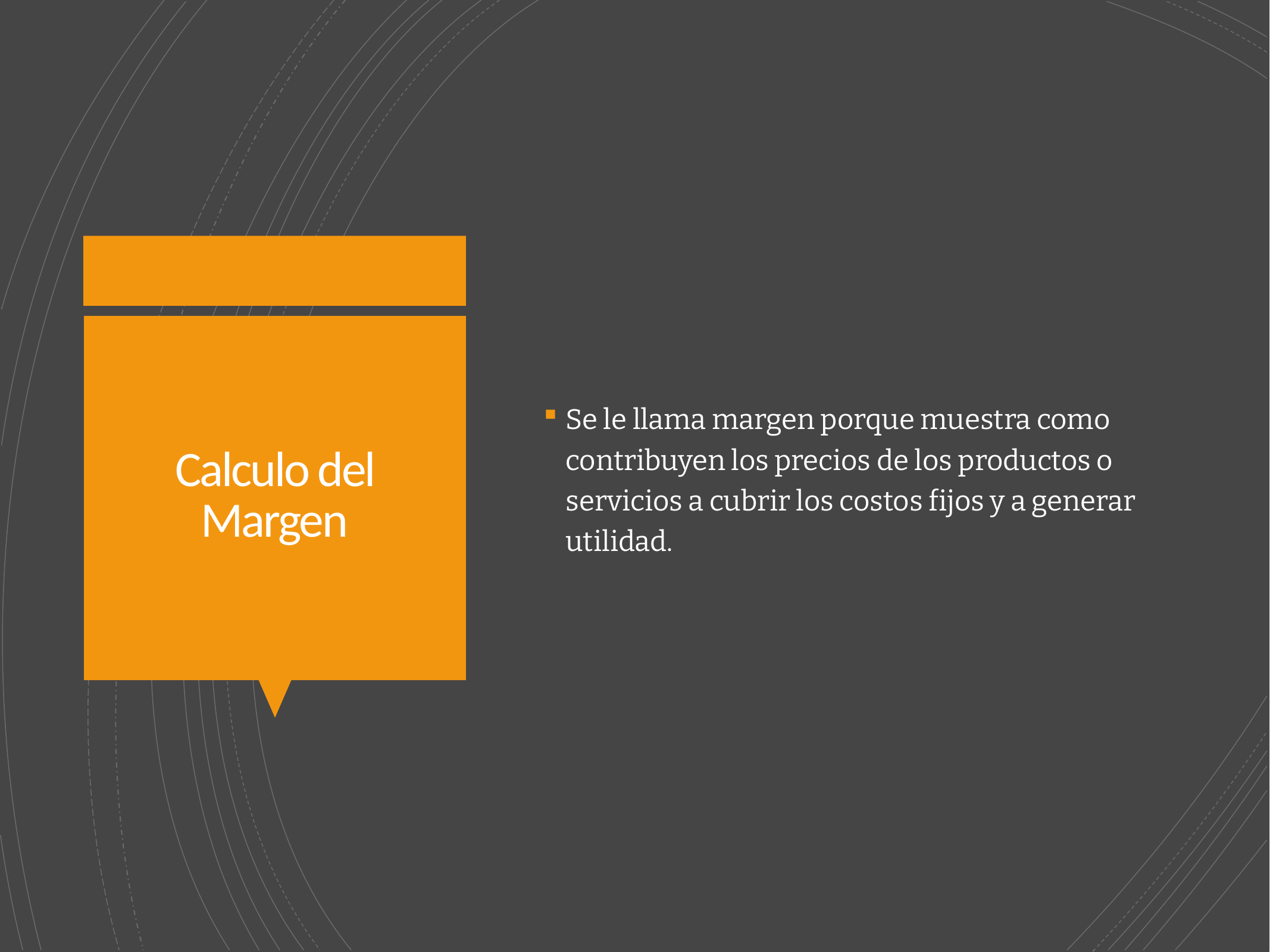

Se le llama margen porque muestra como contribuyen los precios de los productos o servicios a cubrir los costos fijos y a generar utilidad.

# Calculo del Margen